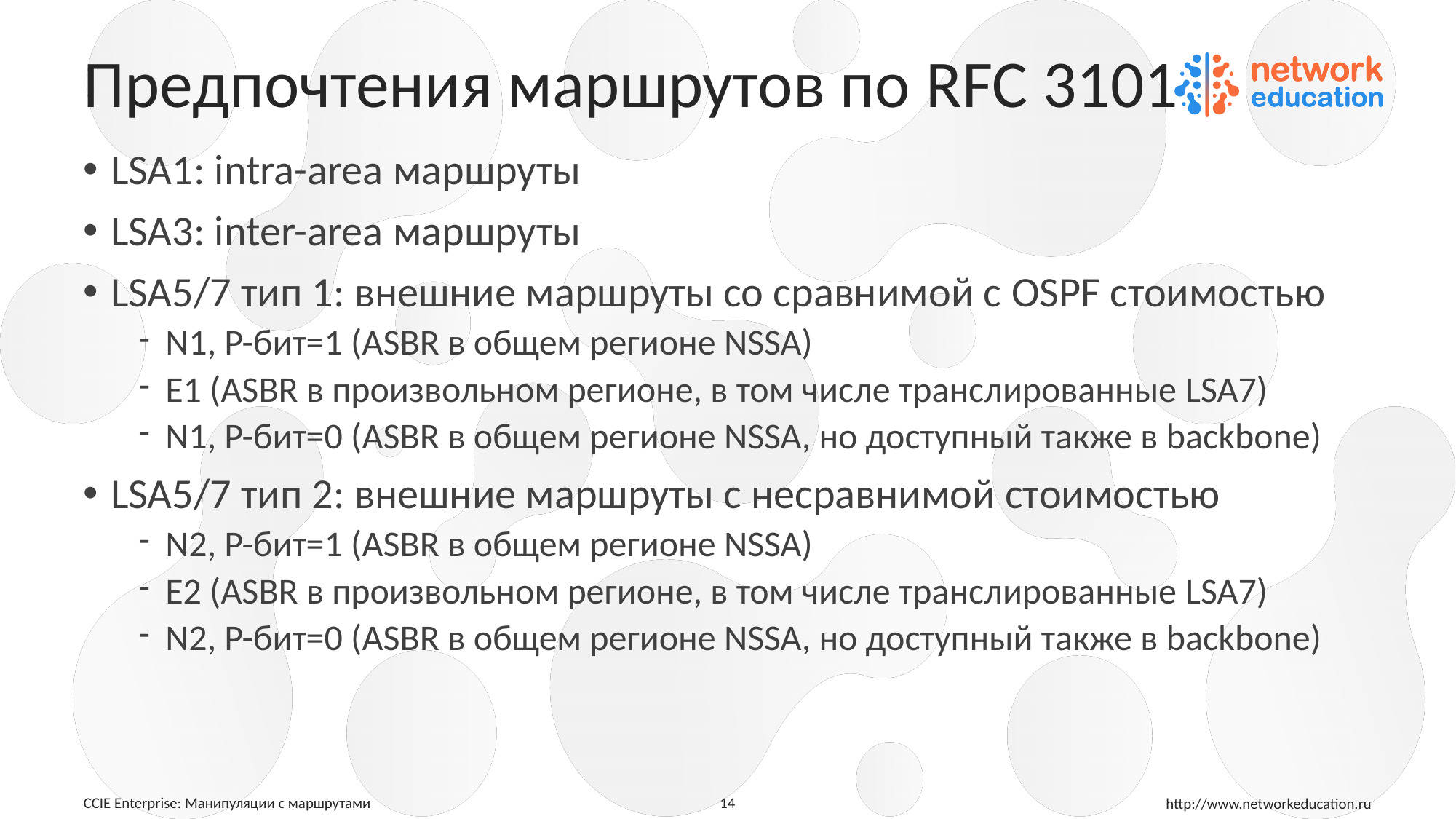

# Предпочтения маршрутов по RFC 3101
LSA1: intra-area маршруты
LSA3: inter-area маршруты
LSA5/7 тип 1: внешние маршруты со сравнимой с OSPF стоимостью
N1, P-бит=1 (ASBR в общем регионе NSSA)
E1 (ASBR в произвольном регионе, в том числе транслированные LSA7)
N1, P-бит=0 (ASBR в общем регионе NSSA, но доступный также в backbone)
LSA5/7 тип 2: внешние маршруты с несравнимой стоимостью
N2, P-бит=1 (ASBR в общем регионе NSSA)
E2 (ASBR в произвольном регионе, в том числе транслированные LSA7)
N2, P-бит=0 (ASBR в общем регионе NSSA, но доступный также в backbone)
14
CCIE Enterprise: Манипуляции с маршрутами